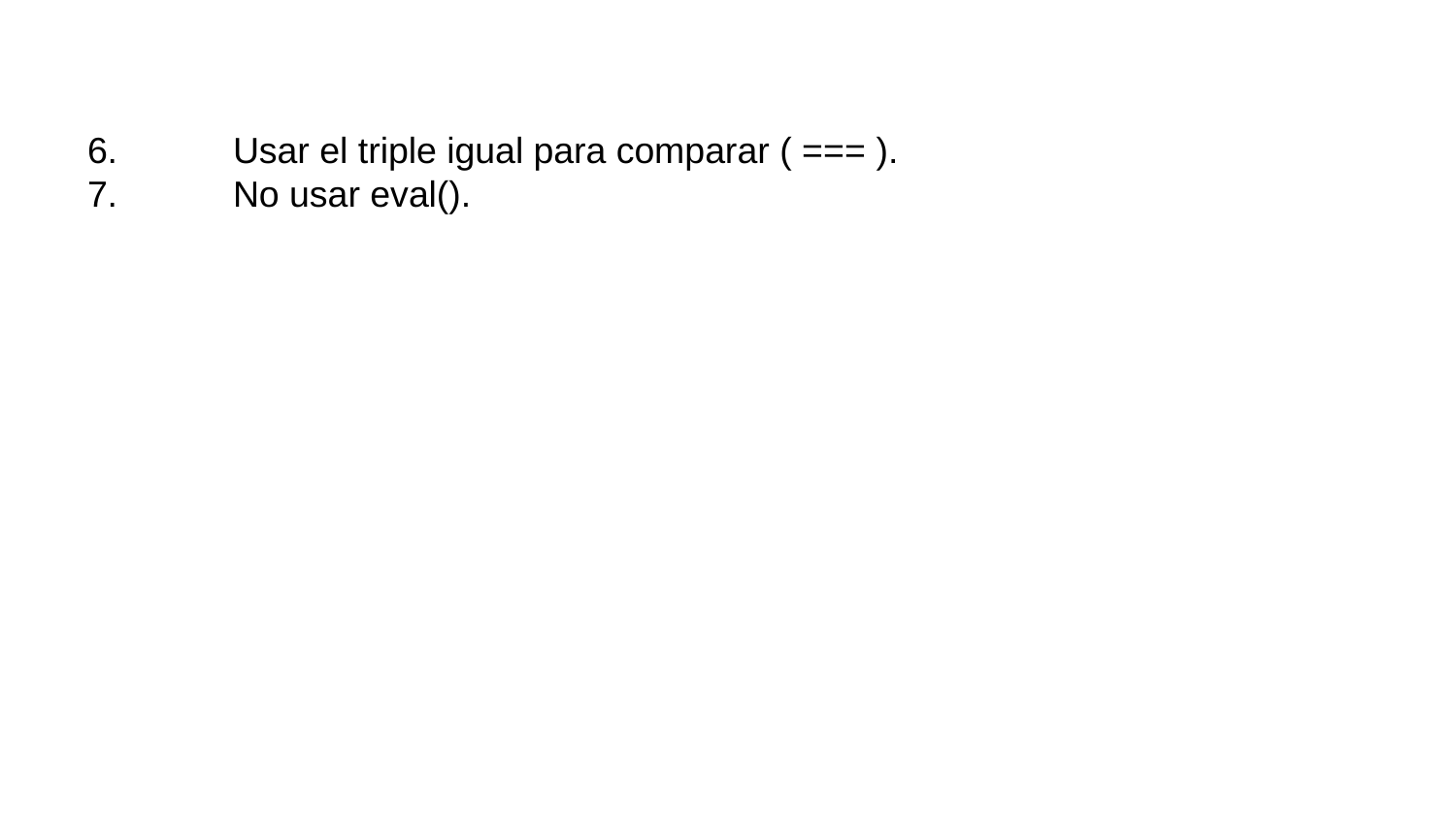

6.	Usar el triple igual para comparar ( === ).
7.	No usar eval().